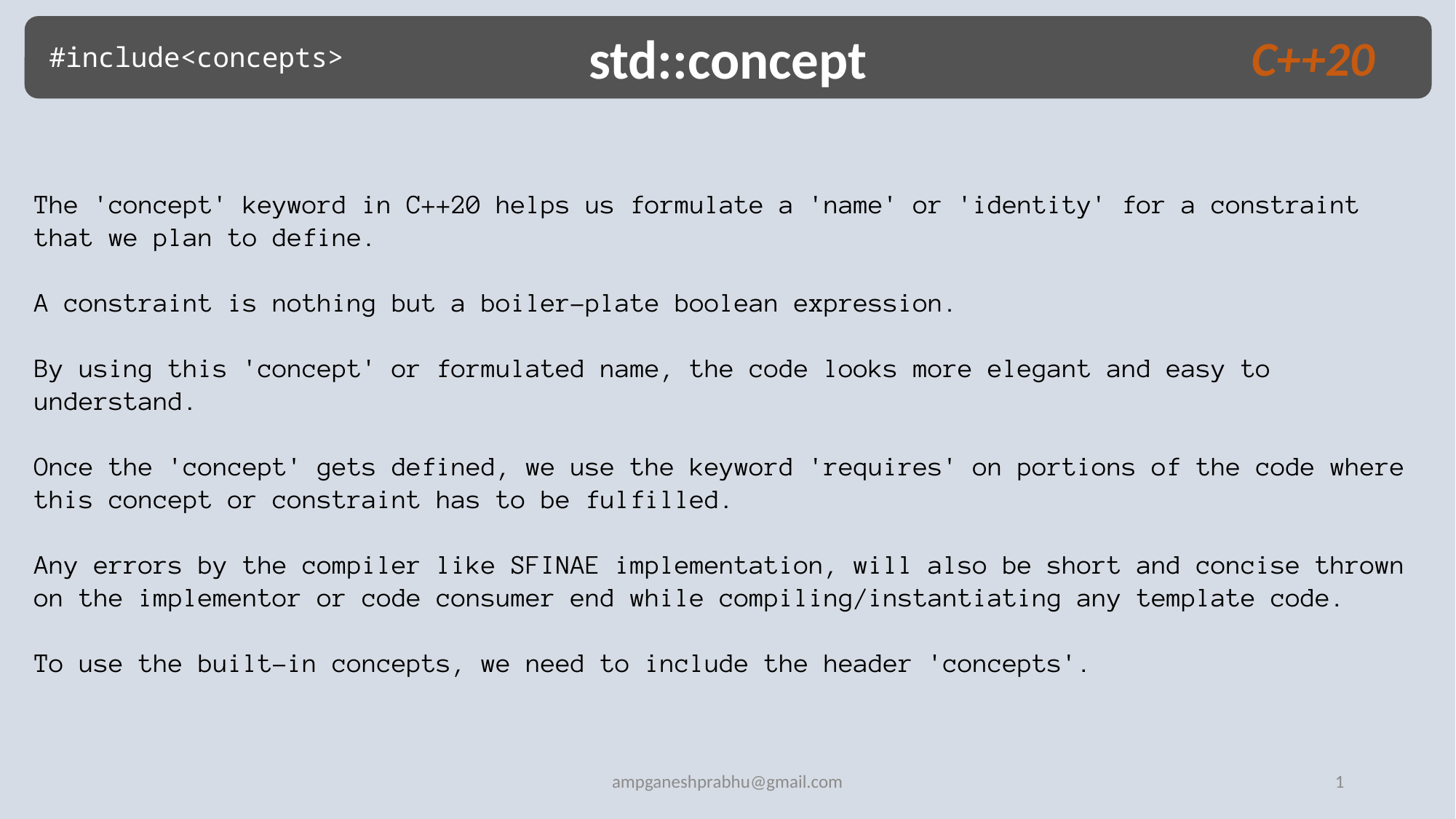

std::concept
C++20
#include<concepts>
The 'concept' keyword in C++20 helps us formulate a 'name' or 'identity' for a constraint that we plan to define.

A constraint is nothing but a boiler-plate boolean expression.

By using this 'concept' or formulated name, the code looks more elegant and easy to understand.

Once the 'concept' gets defined, we use the keyword 'requires' on portions of the code where this concept or constraint has to be fulfilled.

Any errors by the compiler like SFINAE implementation, will also be short and concise thrown on the implementor or code consumer end while compiling/instantiating any template code.

To use the built-in concepts, we need to include the header 'concepts'.
ampganeshprabhu@gmail.com
1